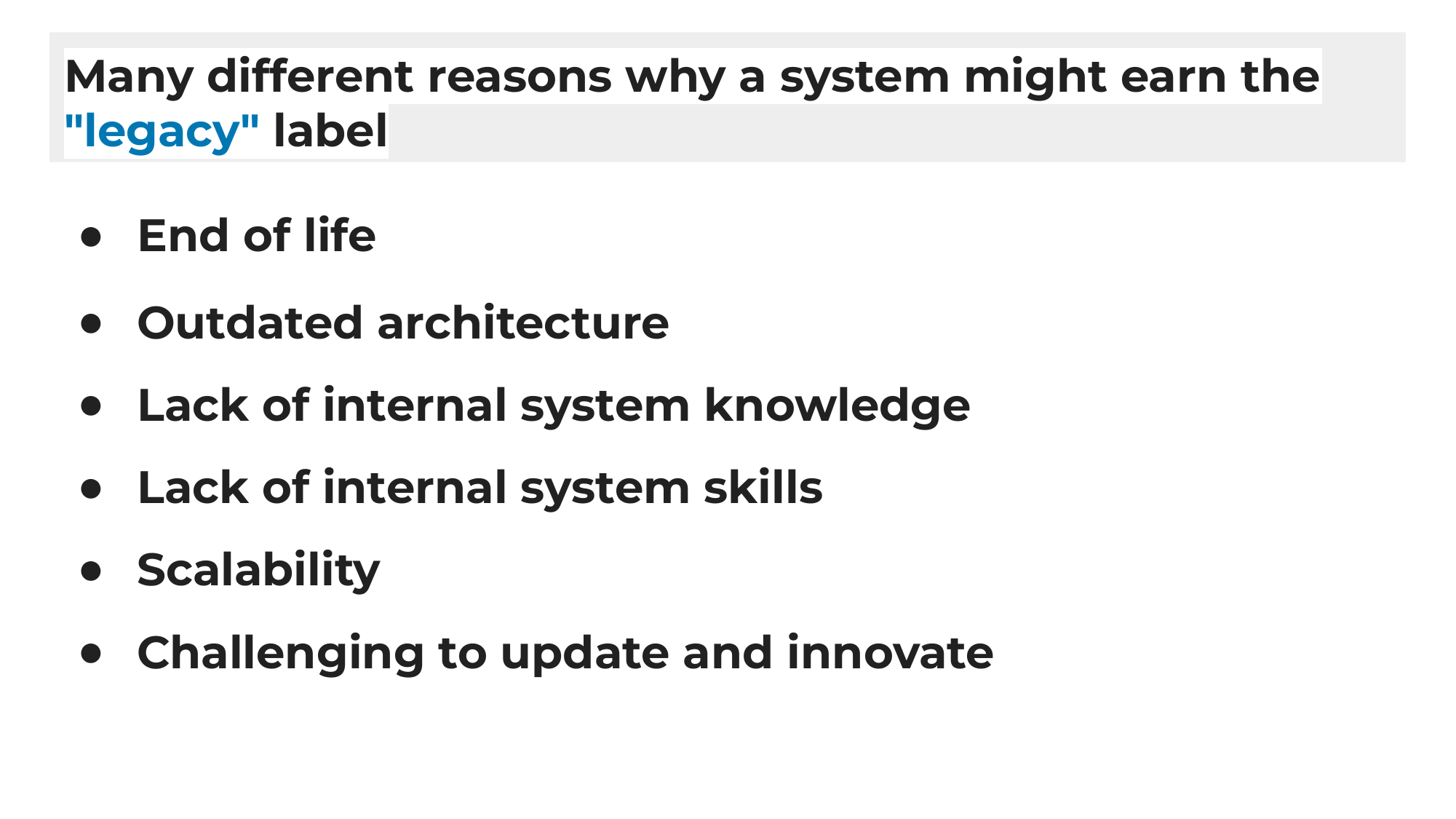

# Many different reasons why a system might earn the "legacy" label
End of life
Outdated architecture
Lack of internal system knowledge
Lack of internal system skills
Scalability
Challenging to update and innovate